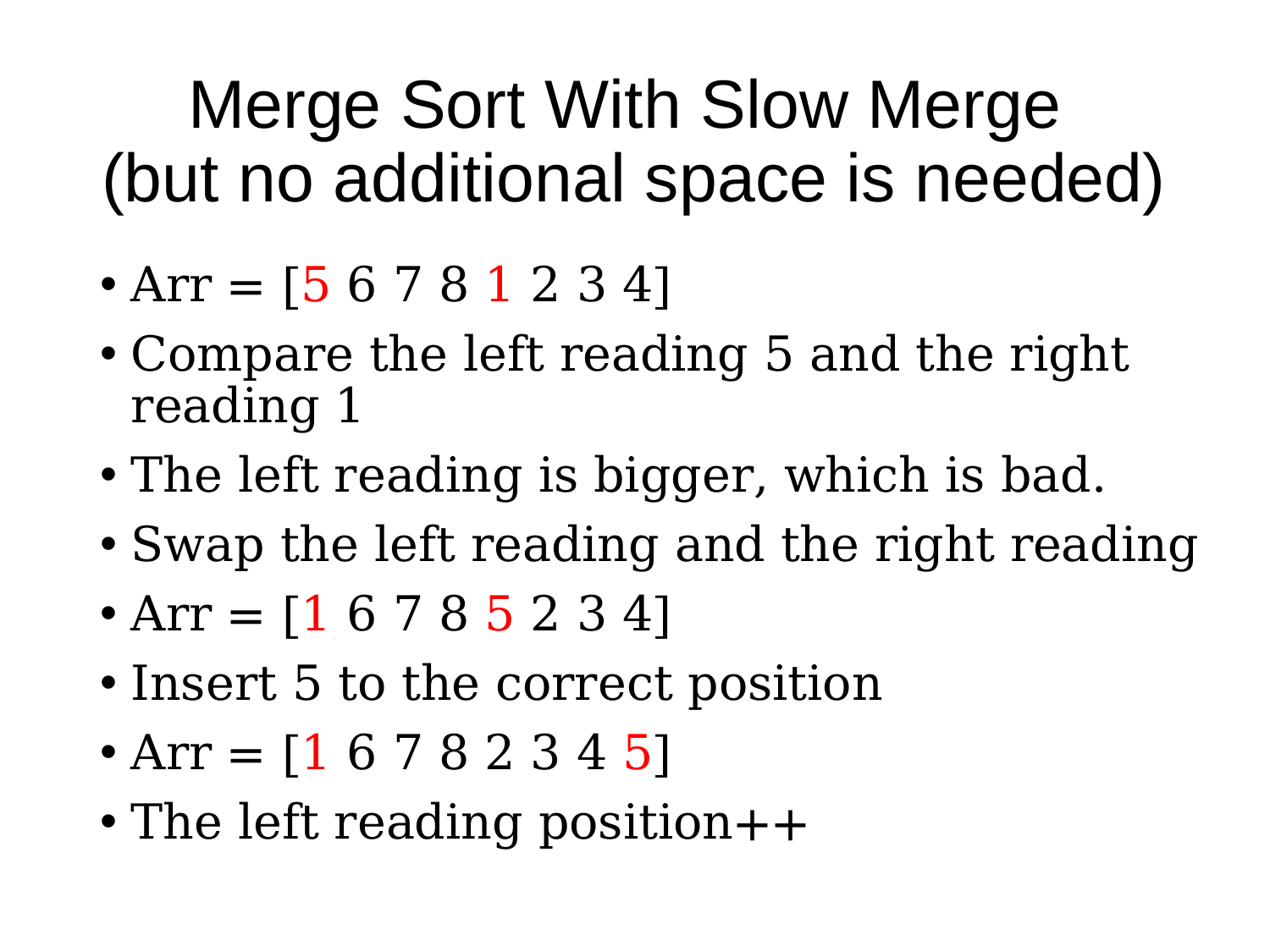

# Merge Sort With Slow Merge (but no additional space is needed)
Arr = [5 6 7 8 1 2 3 4]
Compare the left reading 5 and the right reading 1
The left reading is bigger, which is bad.
Swap the left reading and the right reading
Arr = [1 6 7 8 5 2 3 4]
Insert 5 to the correct position
Arr = [1 6 7 8 2 3 4 5]
The left reading position++